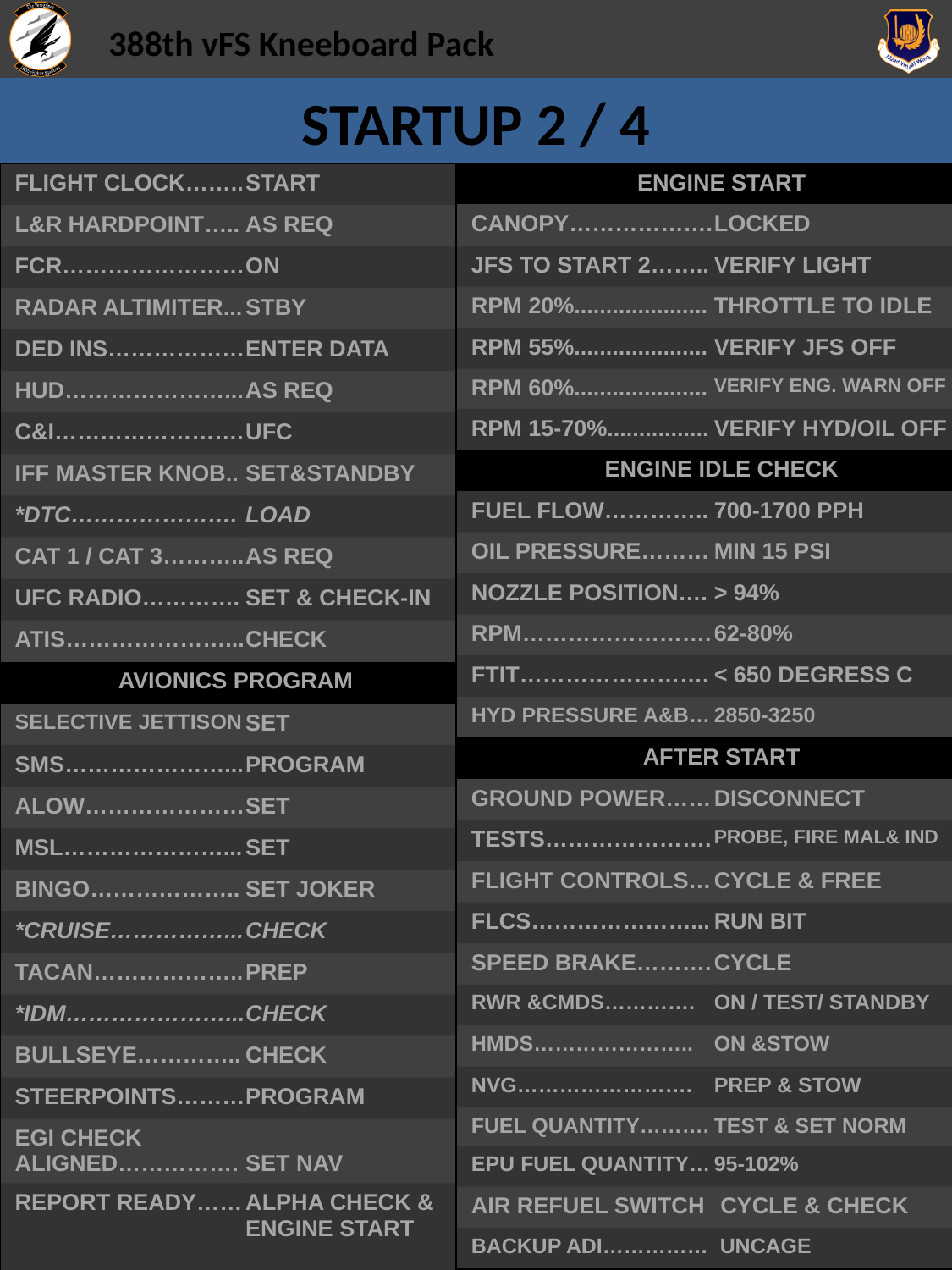

# STARTUP 2 / 4
| FLIGHT CLOCK…….. | START |
| --- | --- |
| L&R HARDPOINT….. | AS REQ |
| FCR…………………… | ON |
| RADAR ALTIMITER... | STBY |
| DED INS……………… | ENTER DATA |
| HUD…………………... | AS REQ |
| C&I……………………. | UFC |
| IFF MASTER KNOB.. | SET&STANDBY |
| \*DTC…………………. | LOAD |
| CAT 1 / CAT 3……….. | AS REQ |
| UFC RADIO…………. | SET & CHECK-IN |
| ATIS…………………... | CHECK |
| AVIONICS PROGRAM |  |
| SELECTIVE JETTISON | SET |
| SMS…………………... | PROGRAM |
| ALOW………………… | SET |
| MSL…………………... | SET |
| BINGO……………….. | SET JOKER |
| \*CRUISE……………... | CHECK |
| TACAN……………….. | PREP |
| \*IDM…………………... | CHECK |
| BULLSEYE………….. | CHECK |
| STEERPOINTS……… | PROGRAM |
| EGI CHECK ALIGNED……………. | SET NAV |
| REPORT READY…… | ALPHA CHECK & ENGINE START |
| ENGINE START |  |
| --- | --- |
| CANOPY………………. | LOCKED |
| JFS TO START 2…….. | VERIFY LIGHT |
| RPM 20%..................... | THROTTLE TO IDLE |
| RPM 55%..................... | VERIFY JFS OFF |
| RPM 60%..................... | VERIFY ENG. WARN OFF |
| RPM 15-70%................ | VERIFY HYD/OIL OFF |
| ENGINE IDLE CHECK |  |
| FUEL FLOW………….. | 700-1700 PPH |
| OIL PRESSURE……… | MIN 15 PSI |
| NOZZLE POSITION…. | > 94% |
| RPM……………………. | 62-80% |
| FTIT……………………. | < 650 DEGRESS C |
| HYD PRESSURE A&B… | 2850-3250 |
| AFTER START |  |
| GROUND POWER…… | DISCONNECT |
| TESTS…………………. | PROBE, FIRE MAL& IND |
| FLIGHT CONTROLS… | CYCLE & FREE |
| FLCS…………………... | RUN BIT |
| SPEED BRAKE………. | CYCLE |
| RWR &CMDS…………. | ON / TEST/ STANDBY |
| HMDS………………….. | ON &STOW |
| NVG……………………. | PREP & STOW |
| FUEL QUANTITY………. | TEST & SET NORM |
| EPU FUEL QUANTITY… | 95-102% |
| AIR REFUEL SWITCH | CYCLE & CHECK |
| BACKUP ADI…………… | UNCAGE |